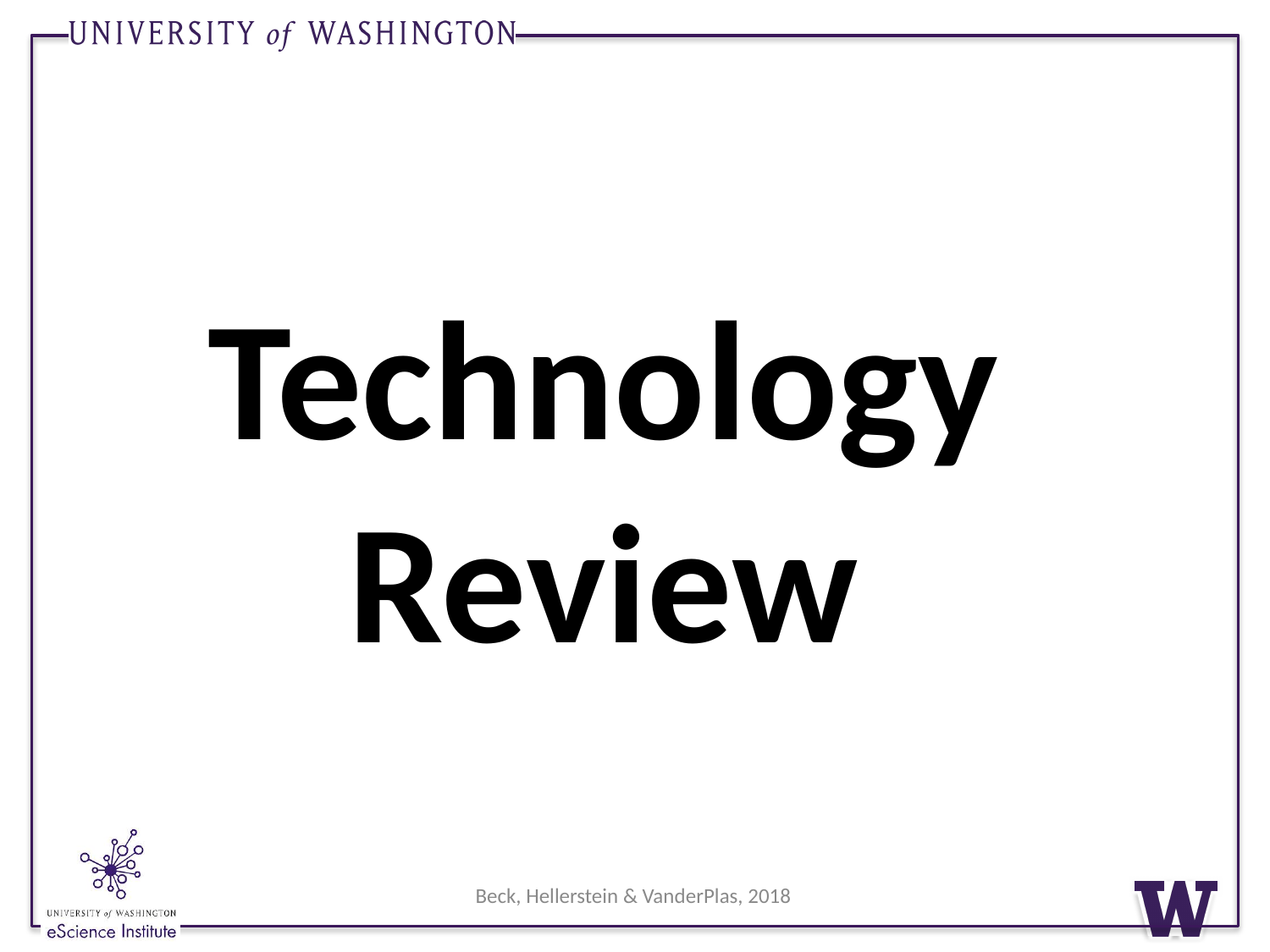

# Technology Review
Beck, Hellerstein & VanderPlas, 2018